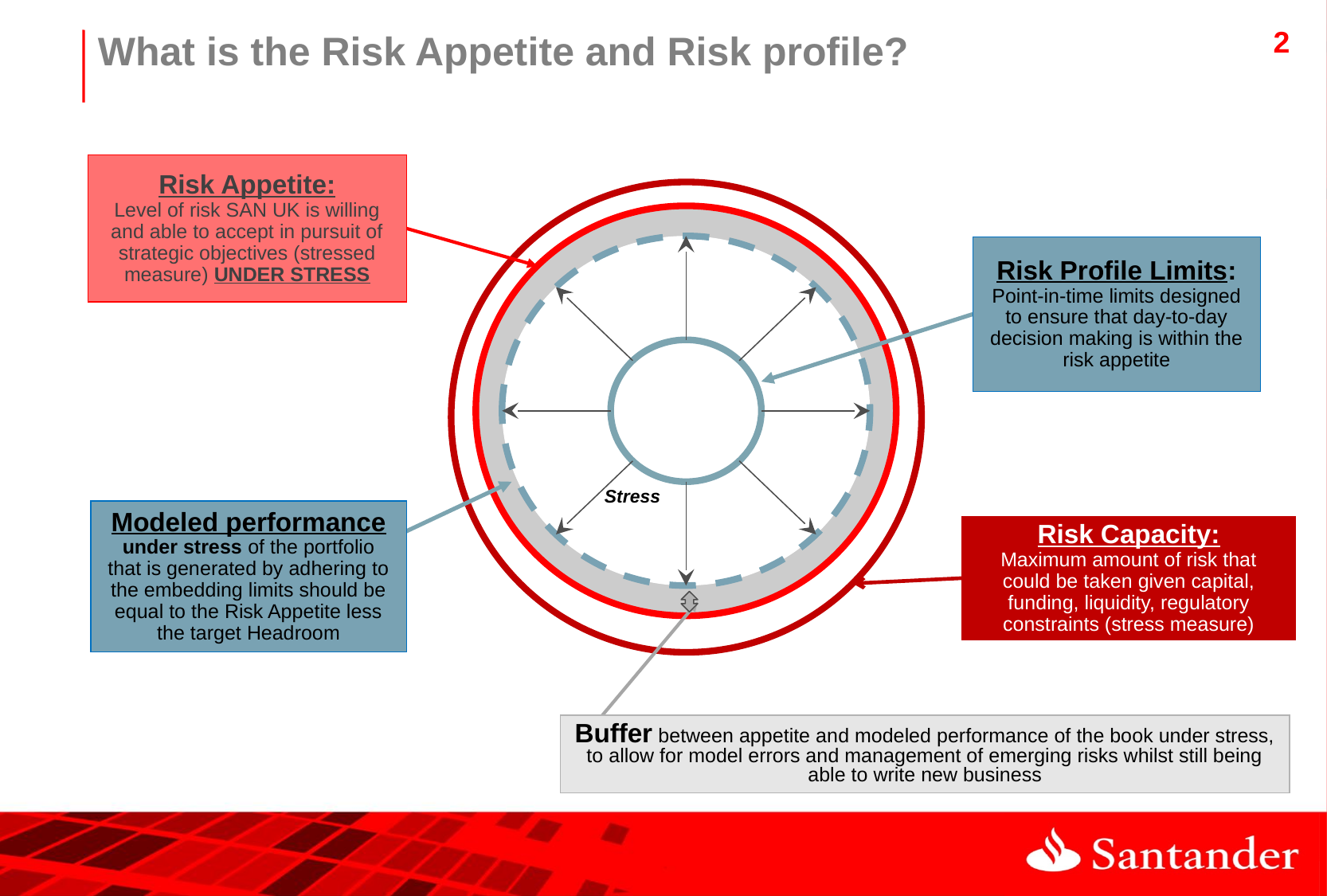

# What is the Risk Appetite and Risk profile?
Risk Appetite:
Level of risk SAN UK is willing and able to accept in pursuit of strategic objectives (stressed measure) UNDER STRESS

Risk Profile Limits:
Point-in-time limits designed to ensure that day-to-day decision making is within the risk appetite

Stress
Modeled performance under stress of the portfolio that is generated by adhering to the embedding limits should be equal to the Risk Appetite less the target Headroom
Risk Capacity:
Maximum amount of risk that could be taken given capital, funding, liquidity, regulatory constraints (stress measure)

Buffer between appetite and modeled performance of the book under stress, to allow for model errors and management of emerging risks whilst still being able to write new business